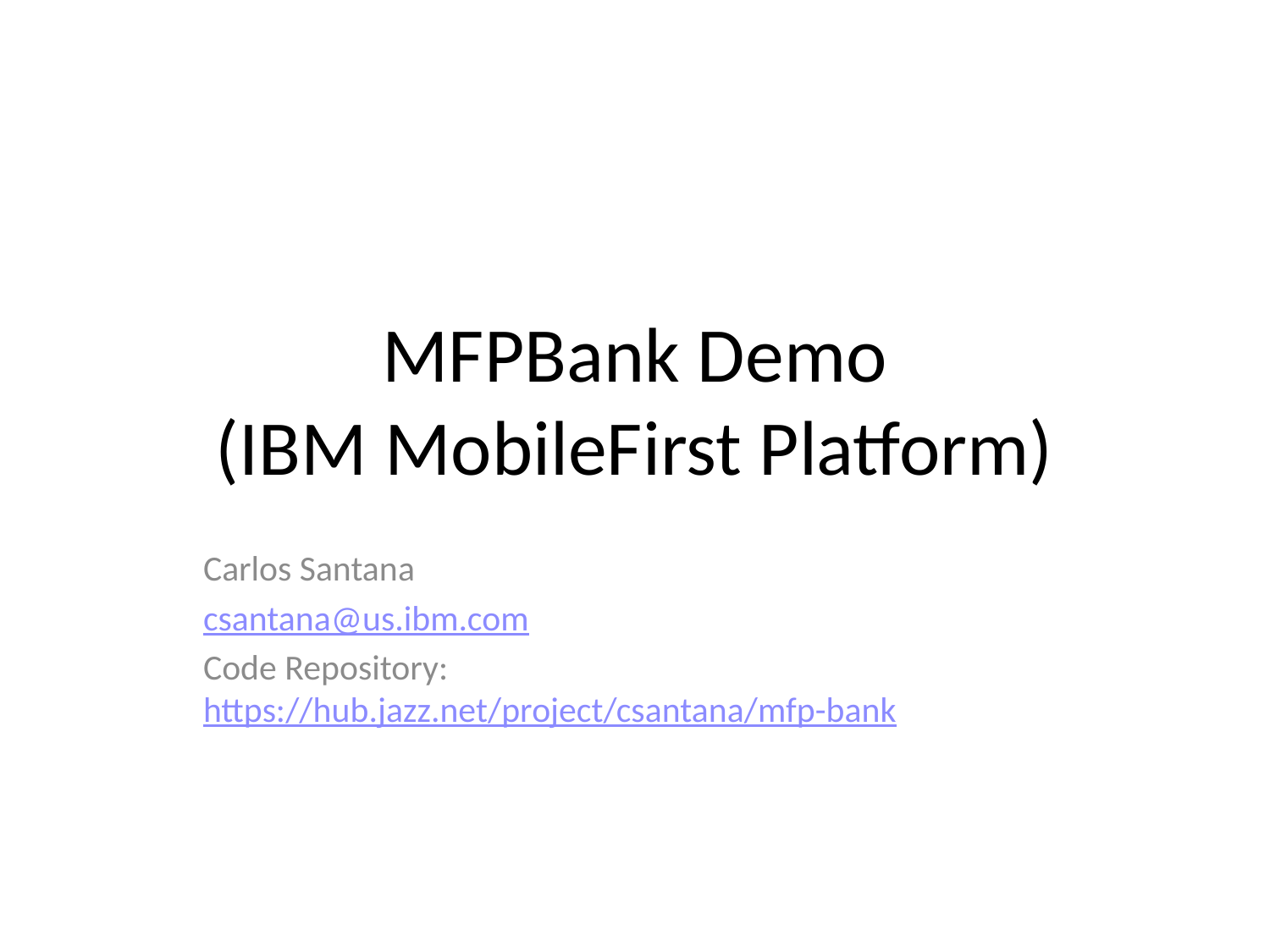

# MFPBank Demo (IBM MobileFirst Platform)
Carlos Santana
csantana@us.ibm.com
Code Repository: https://hub.jazz.net/project/csantana/mfp-bank